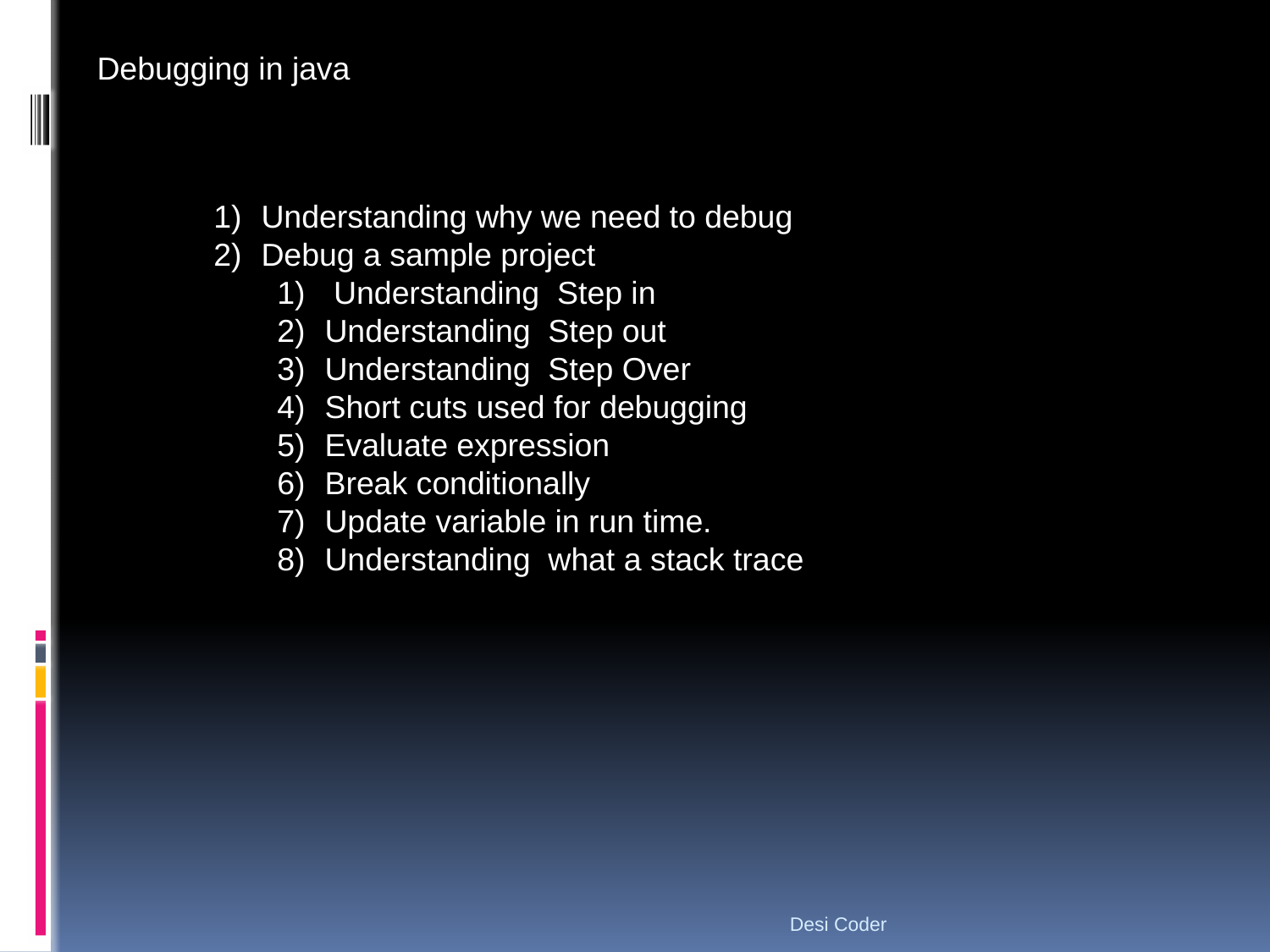

Debugging in java
Understanding why we need to debug
Debug a sample project
 Understanding  Step in
Understanding  Step out
Understanding  Step Over
Short cuts used for debugging
Evaluate expression
Break conditionally
Update variable in run time.
Understanding  what a stack trace
Desi Coder